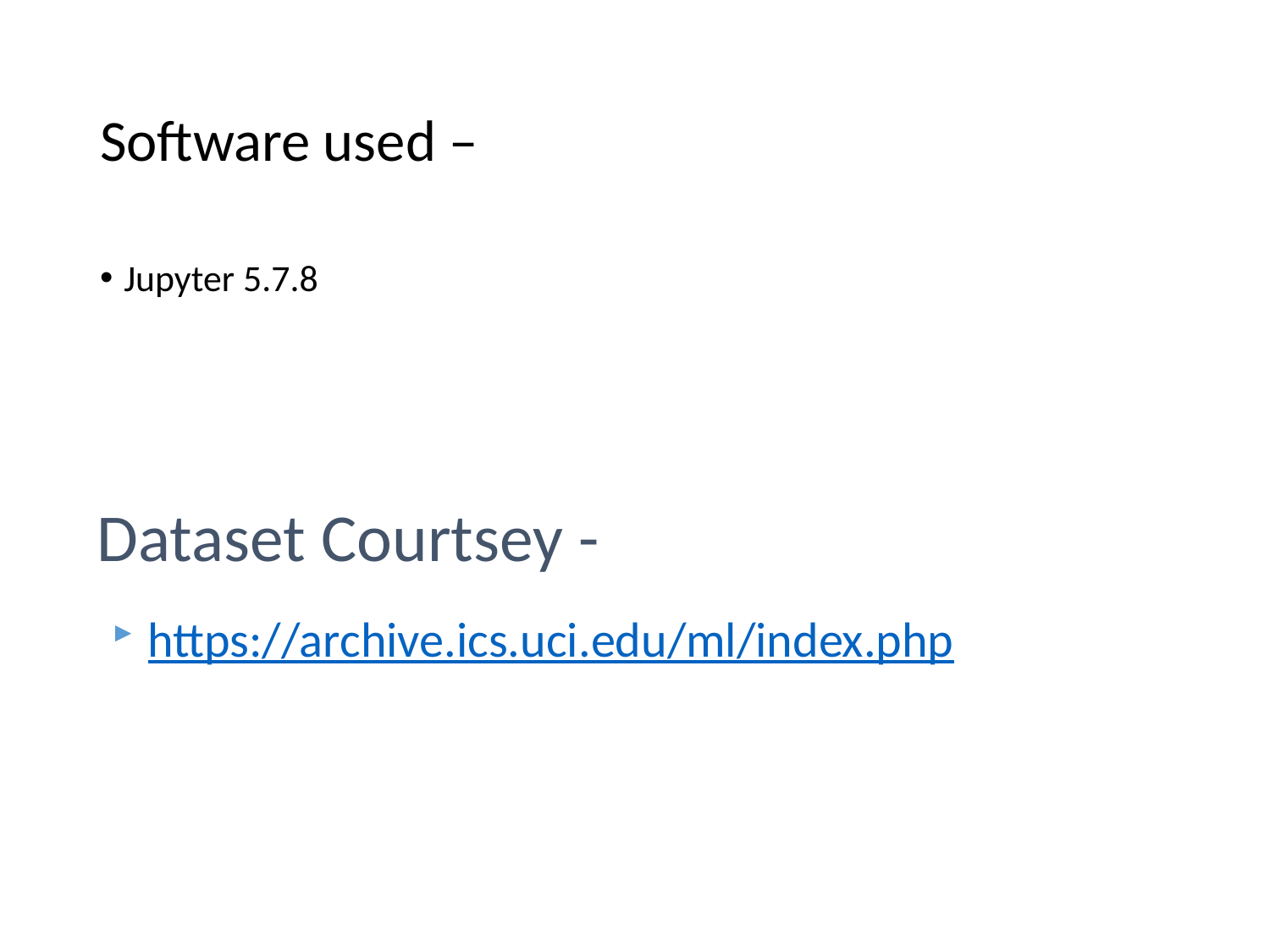

# Software used –
Jupyter 5.7.8

Dataset Courtsey -
https://archive.ics.uci.edu/ml/index.php